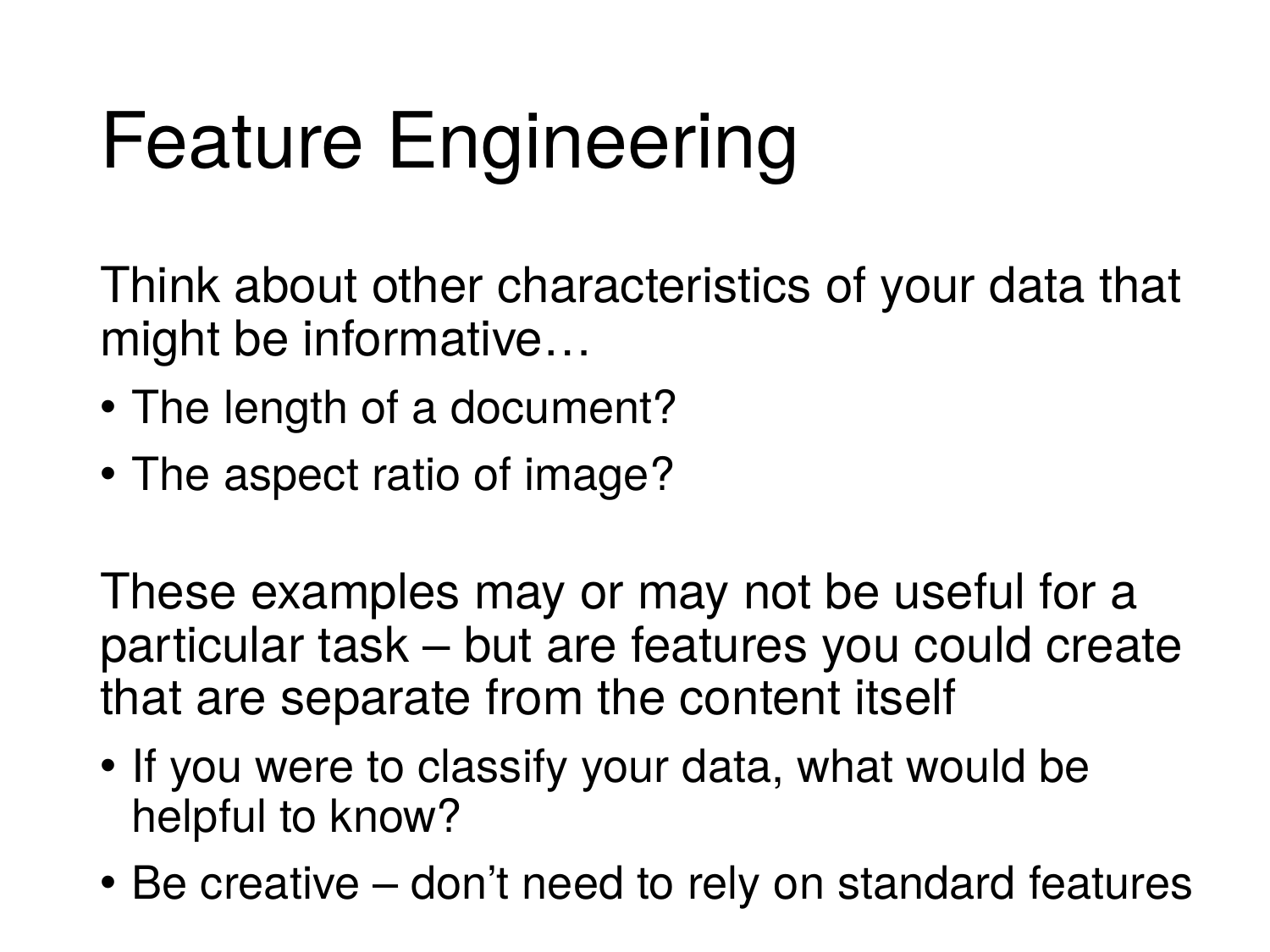

# Feature Engineering
Think about other characteristics of your data that might be informative…
The length of a document?
The aspect ratio of image?

These examples may or may not be useful for a particular task – but are features you could create that are separate from the content itself
If you were to classify your data, what would be helpful to know?
Be creative – don’t need to rely on standard features